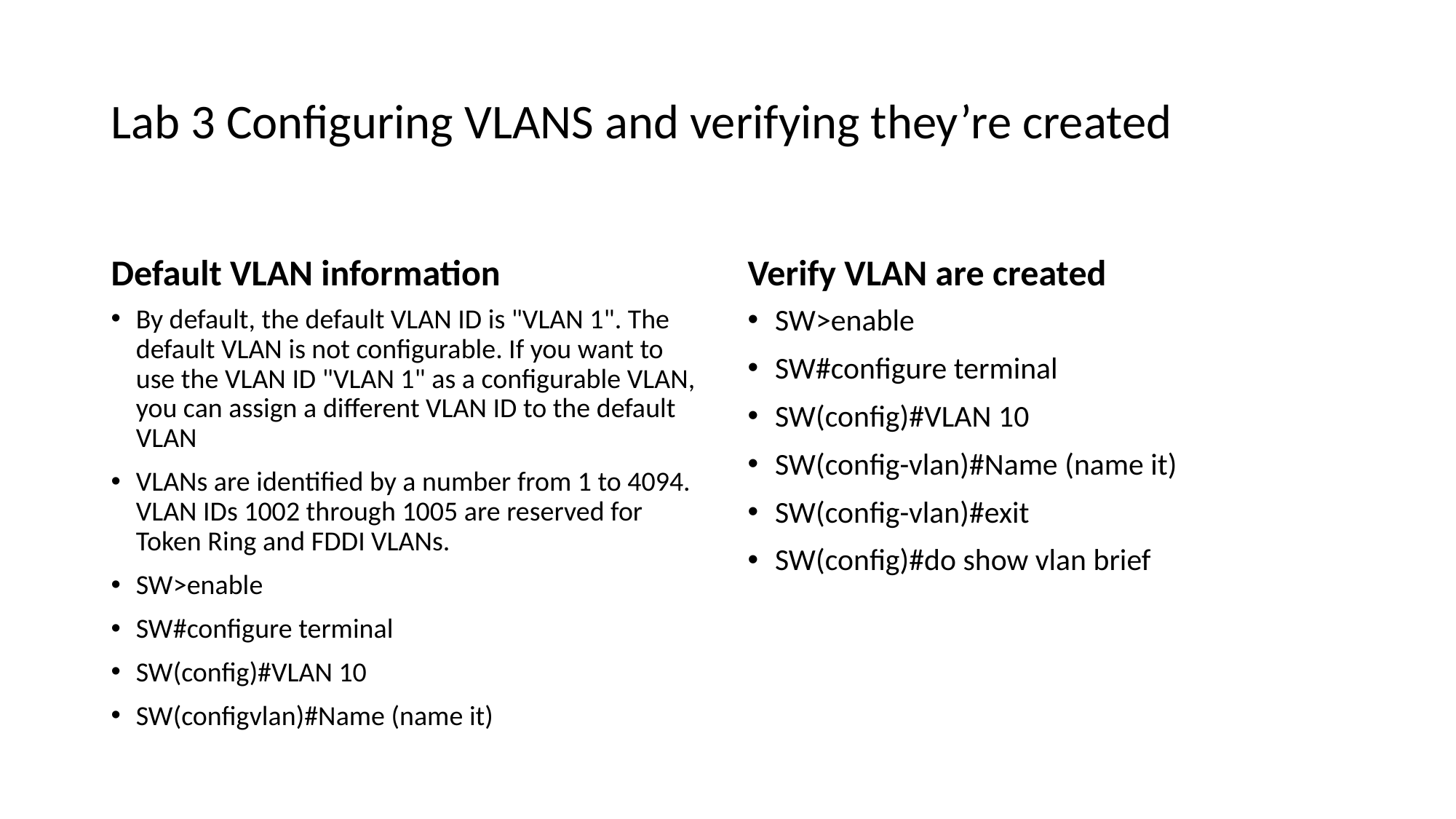

# Lab 3 Configuring VLANS and verifying they’re created
Default VLAN information
Verify VLAN are created
By default, the default VLAN ID is "VLAN 1". The default VLAN is not configurable. If you want to use the VLAN ID "VLAN 1" as a configurable VLAN, you can assign a different VLAN ID to the default VLAN
VLANs are identified by a number from 1 to 4094. VLAN IDs 1002 through 1005 are reserved for Token Ring and FDDI VLANs.
SW>enable
SW#configure terminal
SW(config)#VLAN 10
SW(configvlan)#Name (name it)
SW>enable
SW#configure terminal
SW(config)#VLAN 10
SW(config-vlan)#Name (name it)
SW(config-vlan)#exit
SW(config)#do show vlan brief